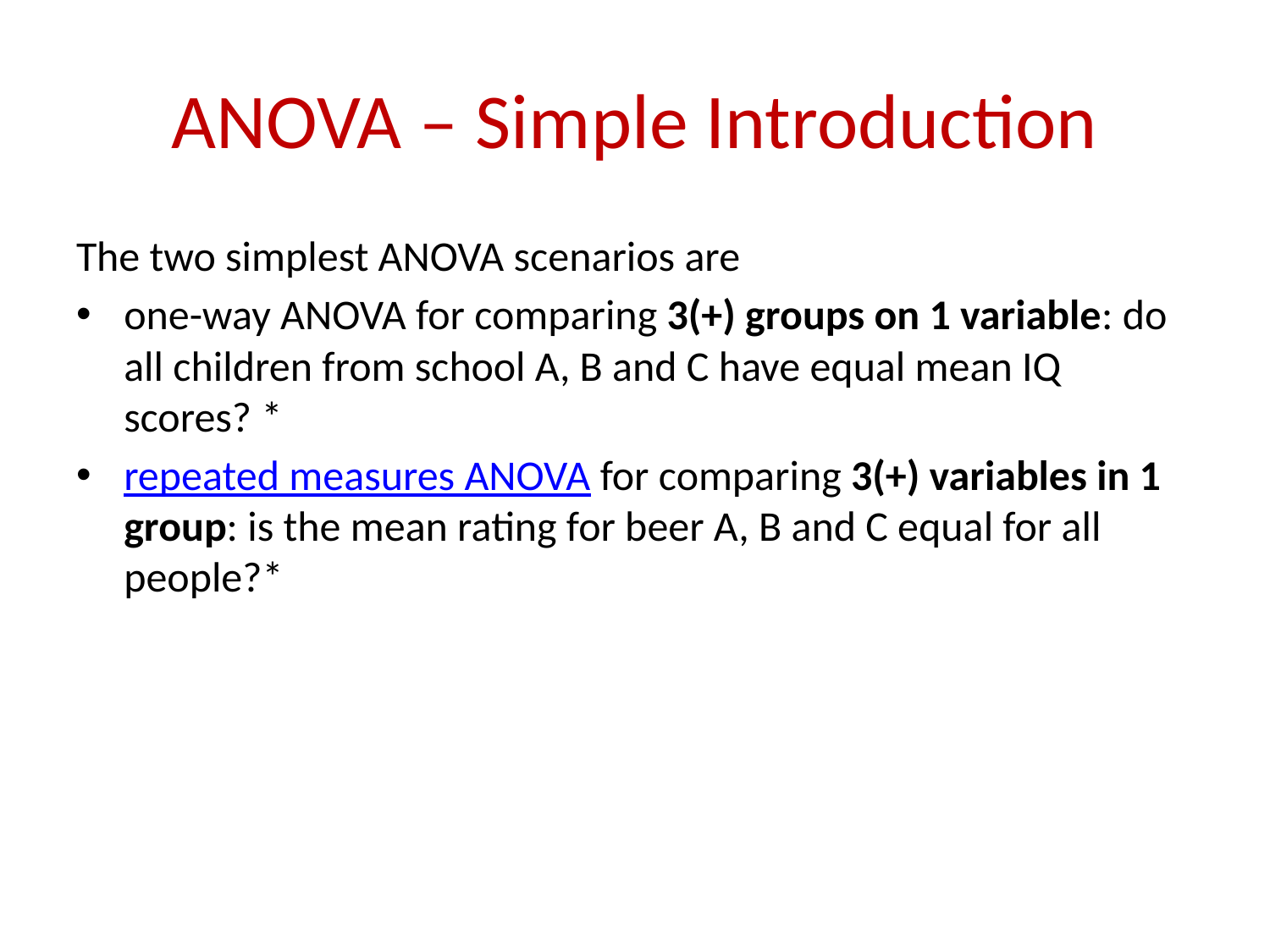

# ANOVA – Simple Introduction
The two simplest ANOVA scenarios are
one-way ANOVA for comparing 3(+) groups on 1 variable: do all children from school A, B and C have equal mean IQ scores? *
repeated measures ANOVA for comparing 3(+) variables in 1 group: is the mean rating for beer A, B and C equal for all people?*